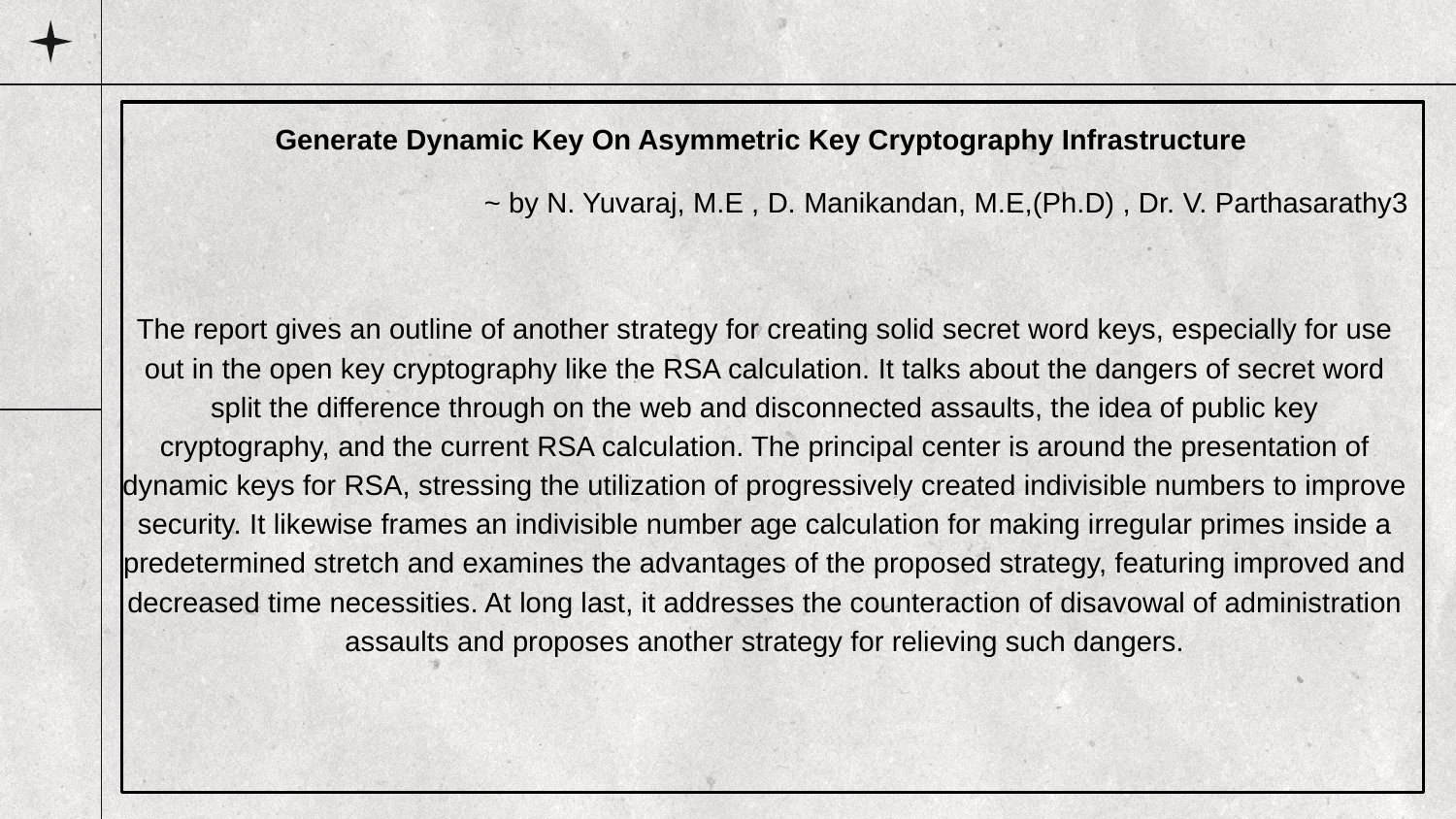

Generate Dynamic Key On Asymmetric Key Cryptography Infrastructure
~ by N. Yuvaraj, M.E , D. Manikandan, M.E,(Ph.D) , Dr. V. Parthasarathy3

The report gives an outline of another strategy for creating solid secret word keys, especially for use out in the open key cryptography like the RSA calculation. It talks about the dangers of secret word split the difference through on the web and disconnected assaults, the idea of public key cryptography, and the current RSA calculation. The principal center is around the presentation of dynamic keys for RSA, stressing the utilization of progressively created indivisible numbers to improve security. It likewise frames an indivisible number age calculation for making irregular primes inside a predetermined stretch and examines the advantages of the proposed strategy, featuring improved and decreased time necessities. At long last, it addresses the counteraction of disavowal of administration assaults and proposes another strategy for relieving such dangers.